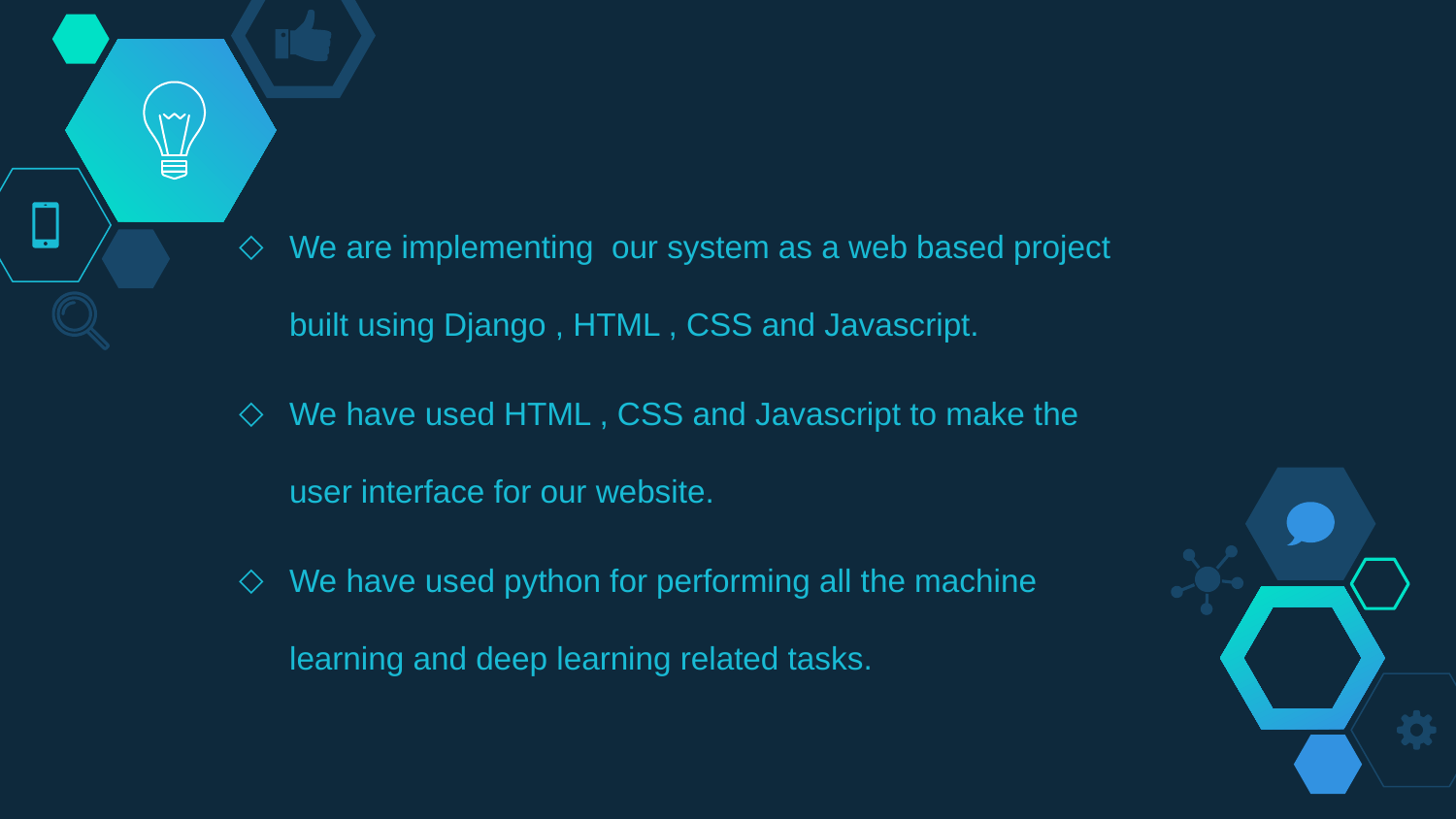

We are implementing  our system as a web based project built using Django , HTML , CSS and Javascript.
We have used HTML , CSS and Javascript to make the user interface for our website.
We have used python for performing all the machine learning and deep learning related tasks.
11